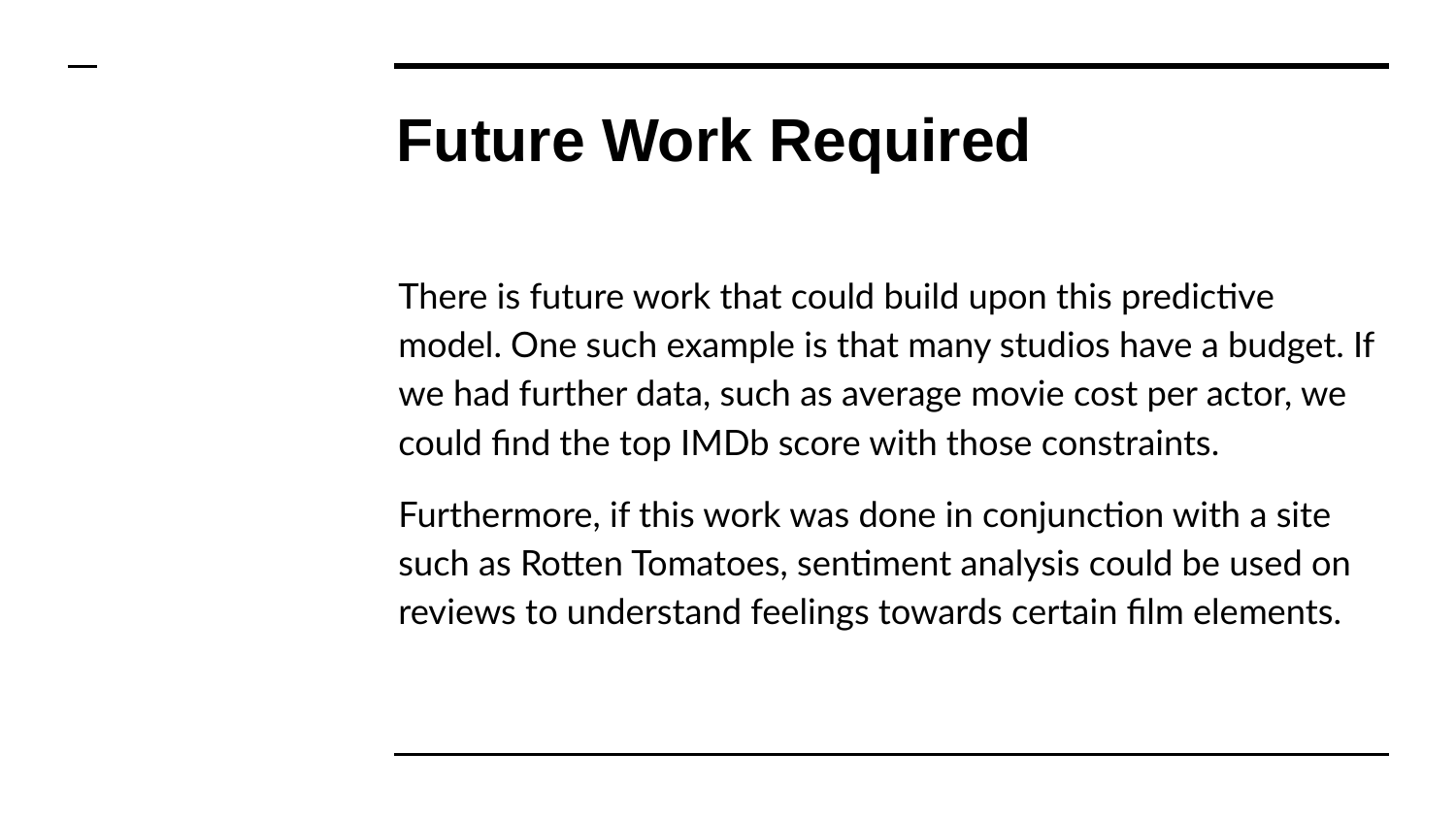

# Future Work Required

There is future work that could build upon this predictive model. One such example is that many studios have a budget. If we had further data, such as average movie cost per actor, we could find the top IMDb score with those constraints.
Furthermore, if this work was done in conjunction with a site such as Rotten Tomatoes, sentiment analysis could be used on reviews to understand feelings towards certain film elements.